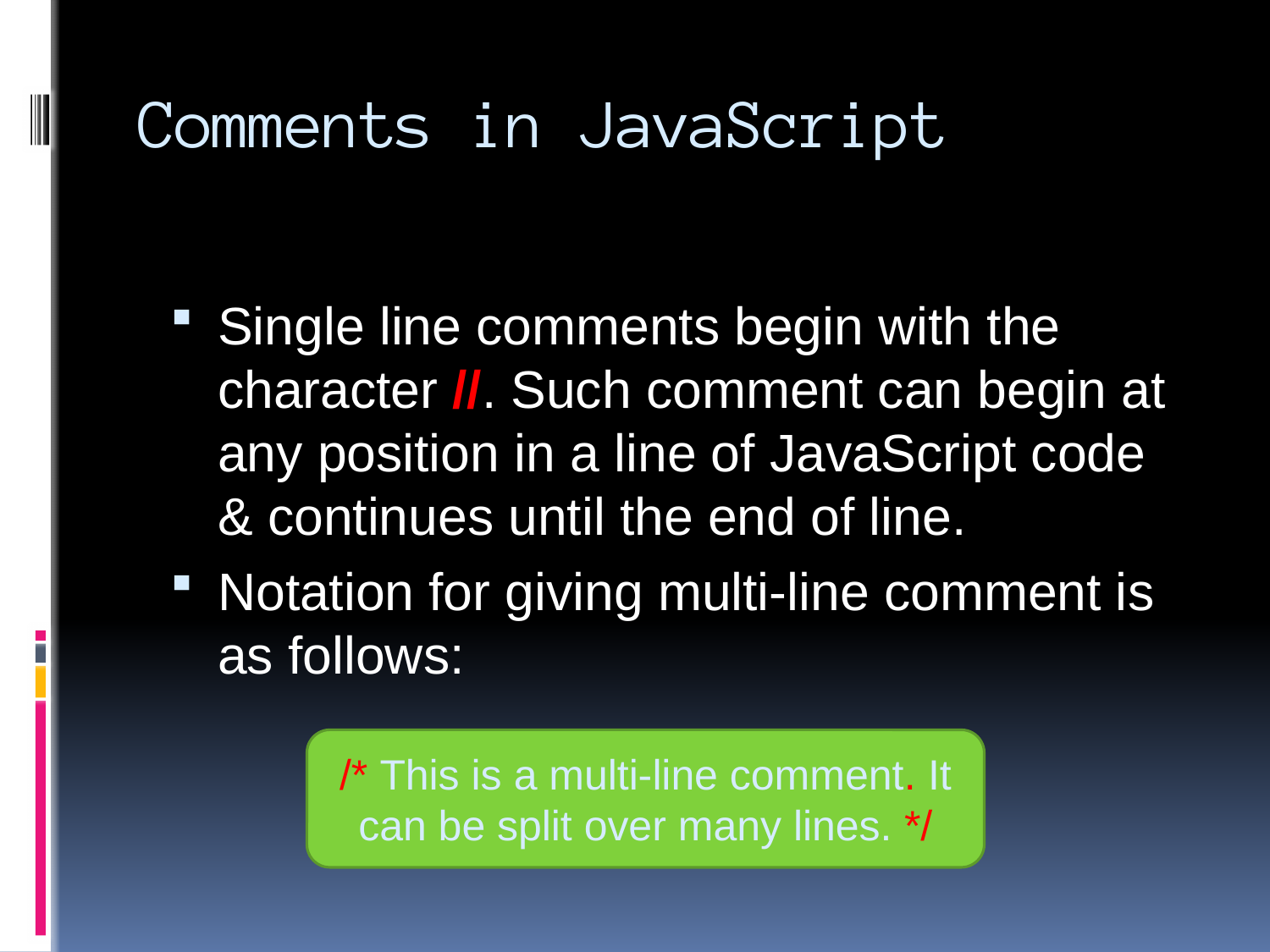

# Comments in JavaScript
Single line comments begin with the character //. Such comment can begin at any position in a line of JavaScript code & continues until the end of line.
Notation for giving multi-line comment is as follows:
/* This is a multi-line comment. It can be split over many lines. */